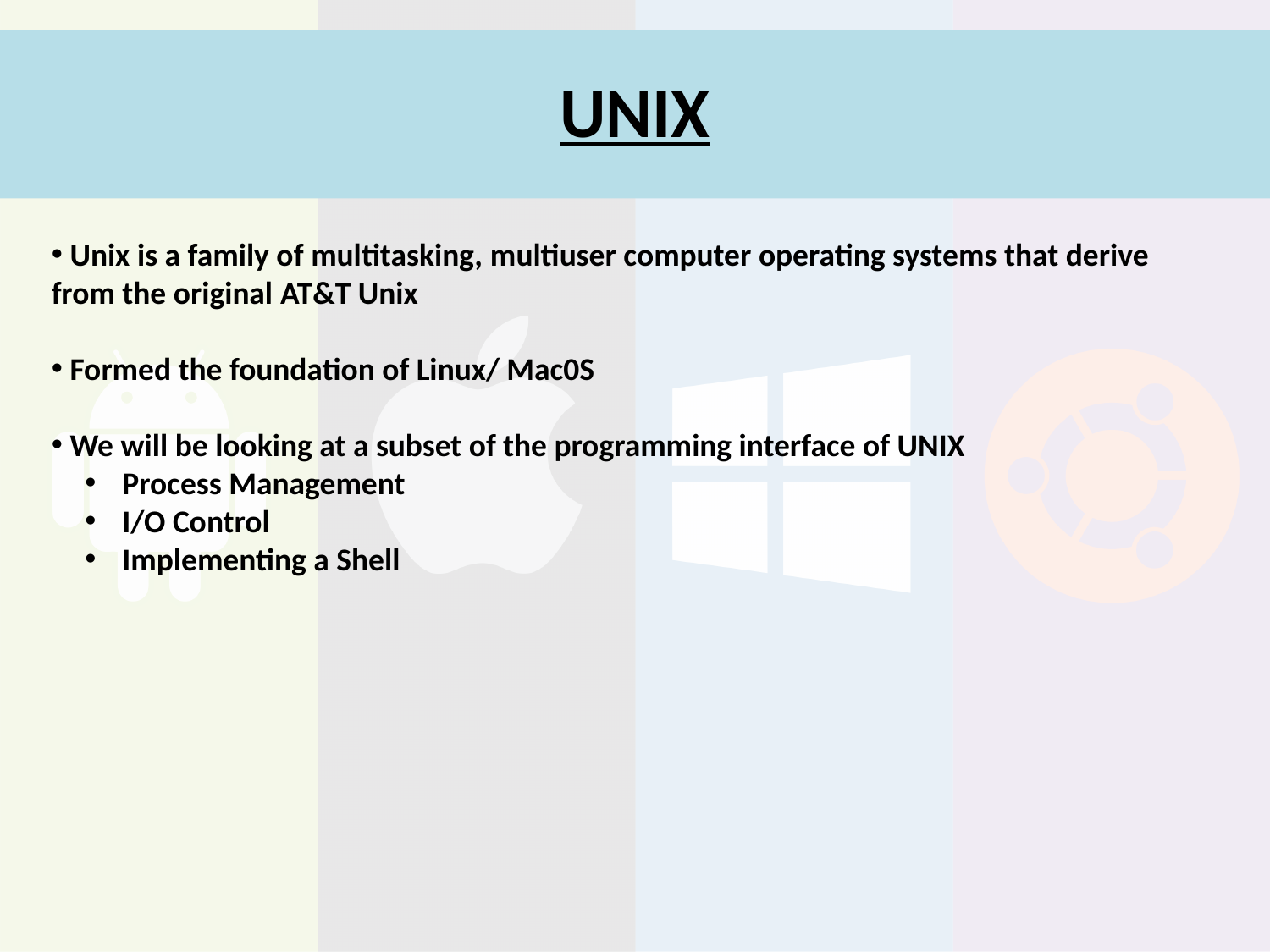

# UNIX
 Unix is a family of multitasking, multiuser computer operating systems that derive from the original AT&T Unix

 Formed the foundation of Linux/ Mac0S

 We will be looking at a subset of the programming interface of UNIX
 Process Management
 I/O Control
 Implementing a Shell